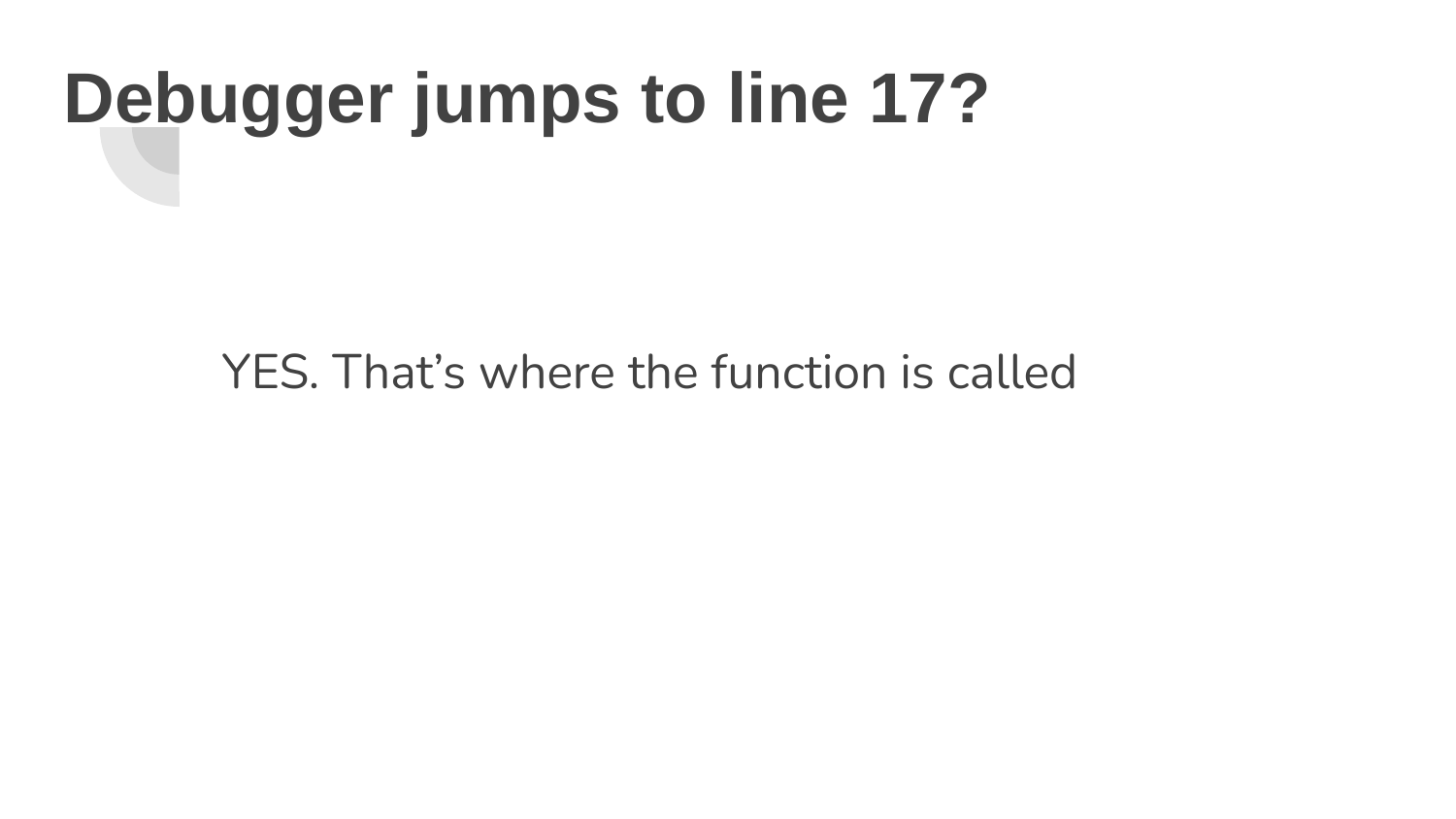

Debugger jumps to line 17?
YES. That’s where the function is called